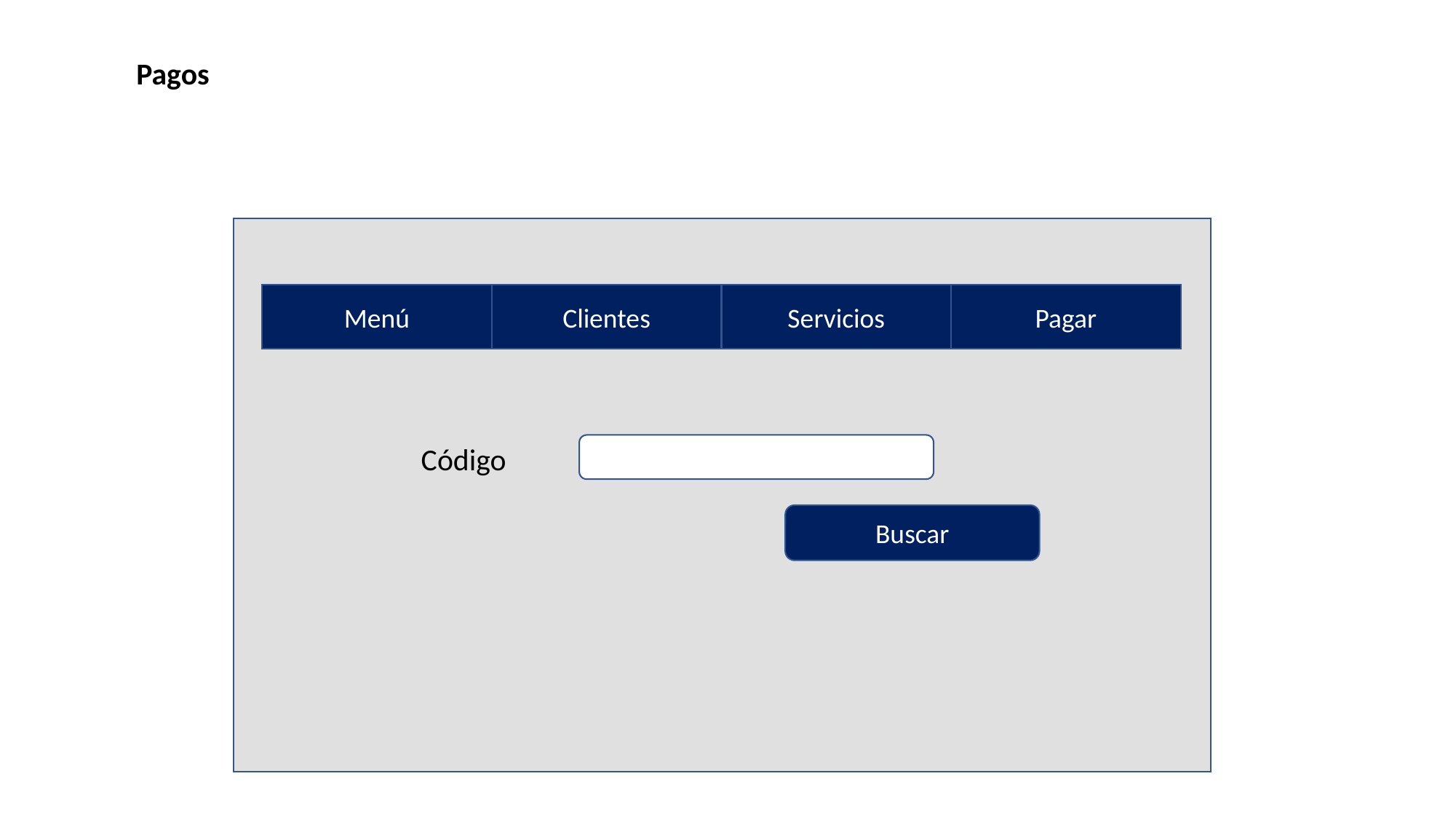

Pagos

Menú
Clientes
Servicios
Pagar
Código

Buscar